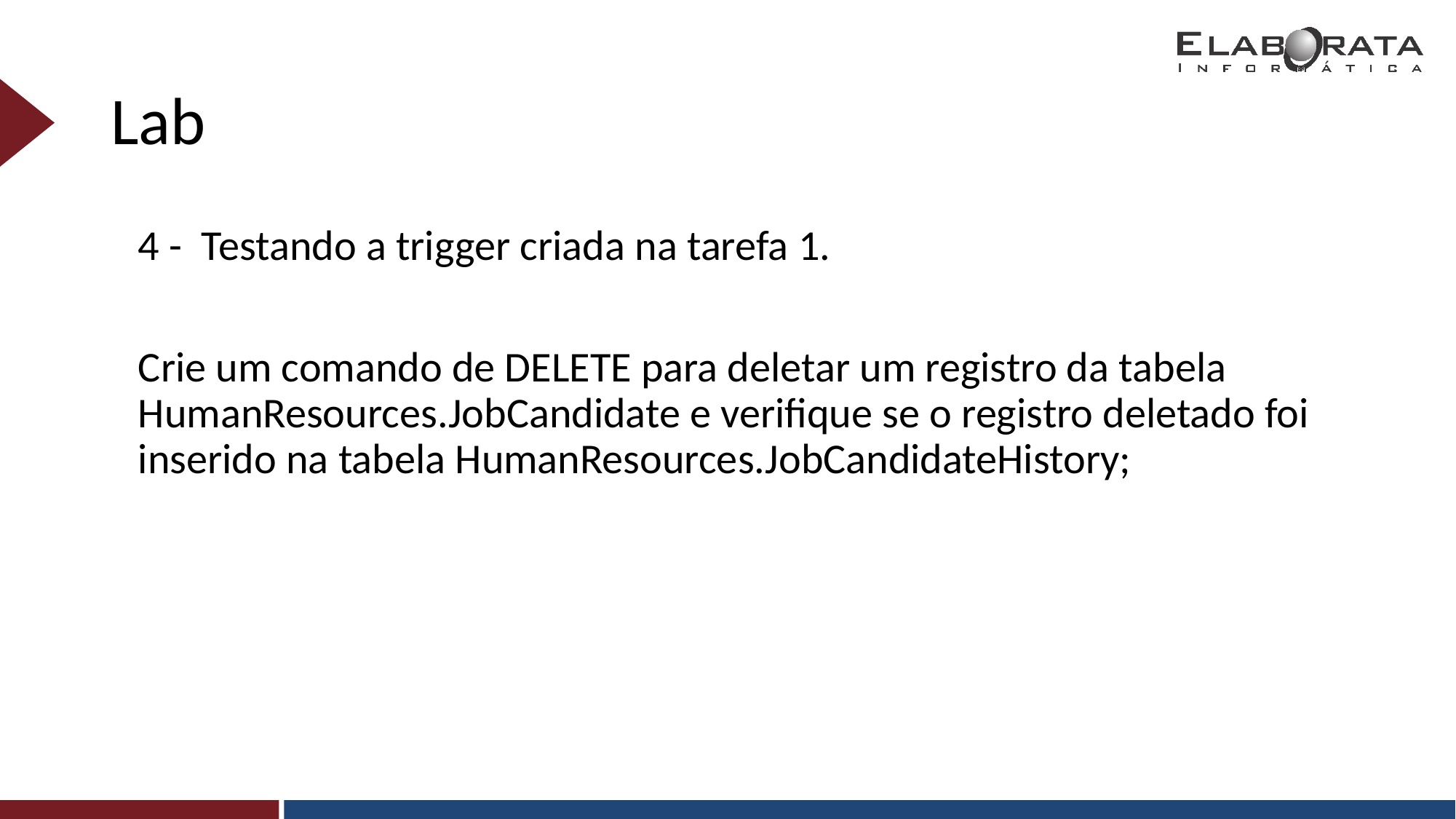

# Lab
4 -  Testando a trigger criada na tarefa 1.

Crie um comando de DELETE para deletar um registro da tabela HumanResources.JobCandidate e verifique se o registro deletado foi inserido na tabela HumanResources.JobCandidateHistory;